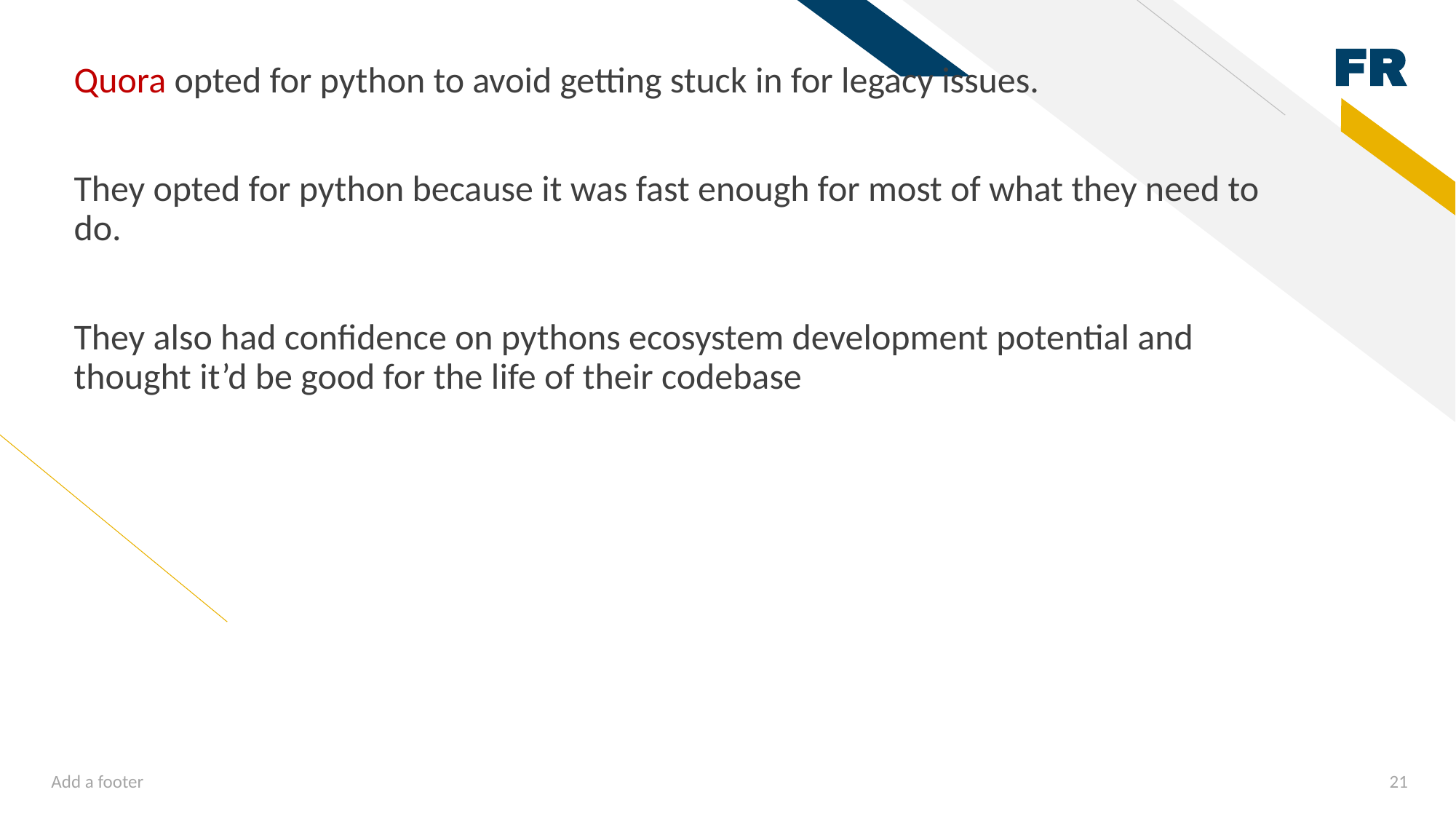

Quora opted for python to avoid getting stuck in for legacy issues.

They opted for python because it was fast enough for most of what they need to do.

They also had confidence on pythons ecosystem development potential and thought it’d be good for the life of their codebase

Add a footer
21